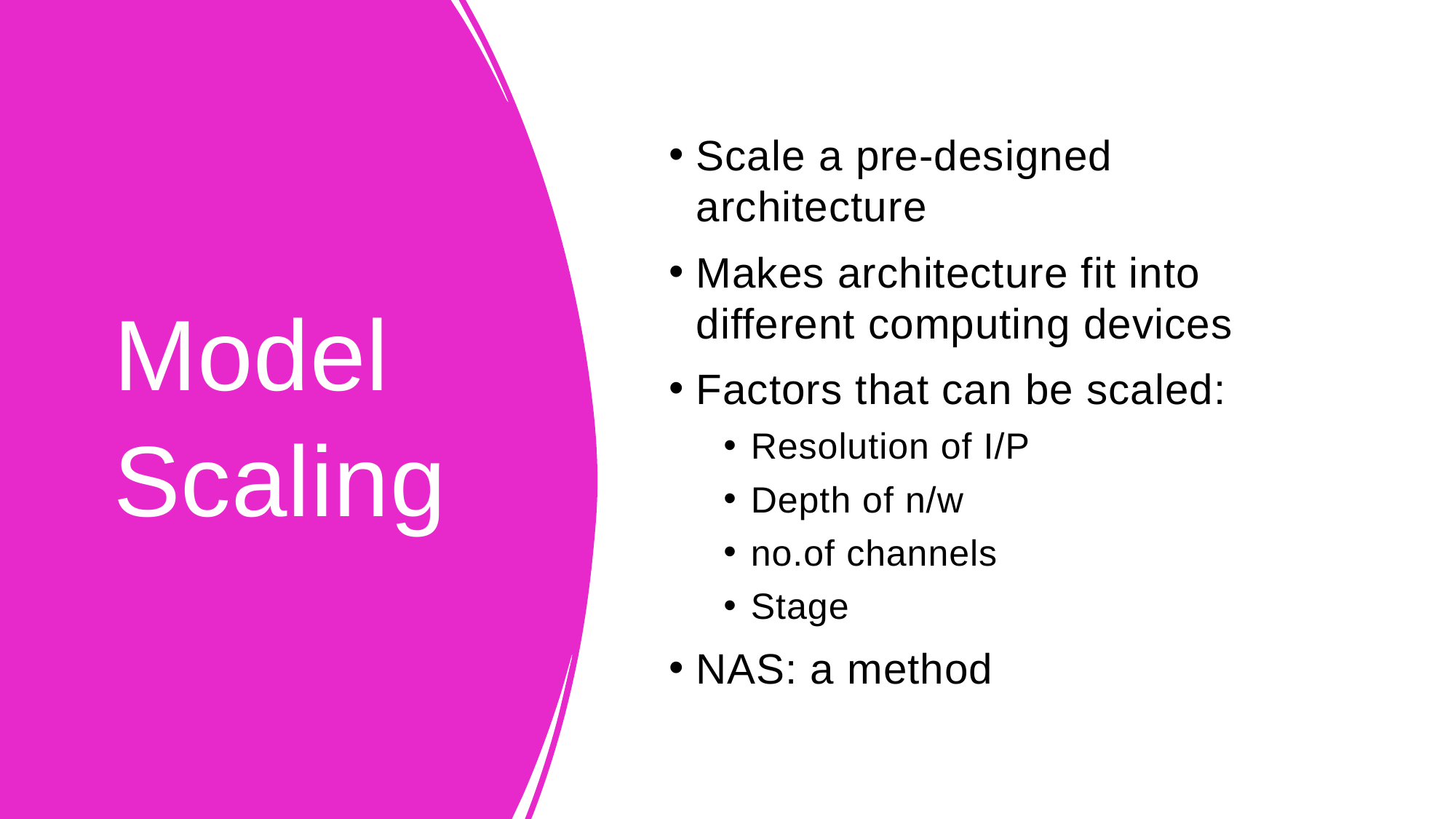

# Model Scaling
Scale a pre-designed architecture
Makes architecture fit into different computing devices
Factors that can be scaled:
Resolution of I/P
Depth of n/w
no.of channels
Stage
NAS: a method